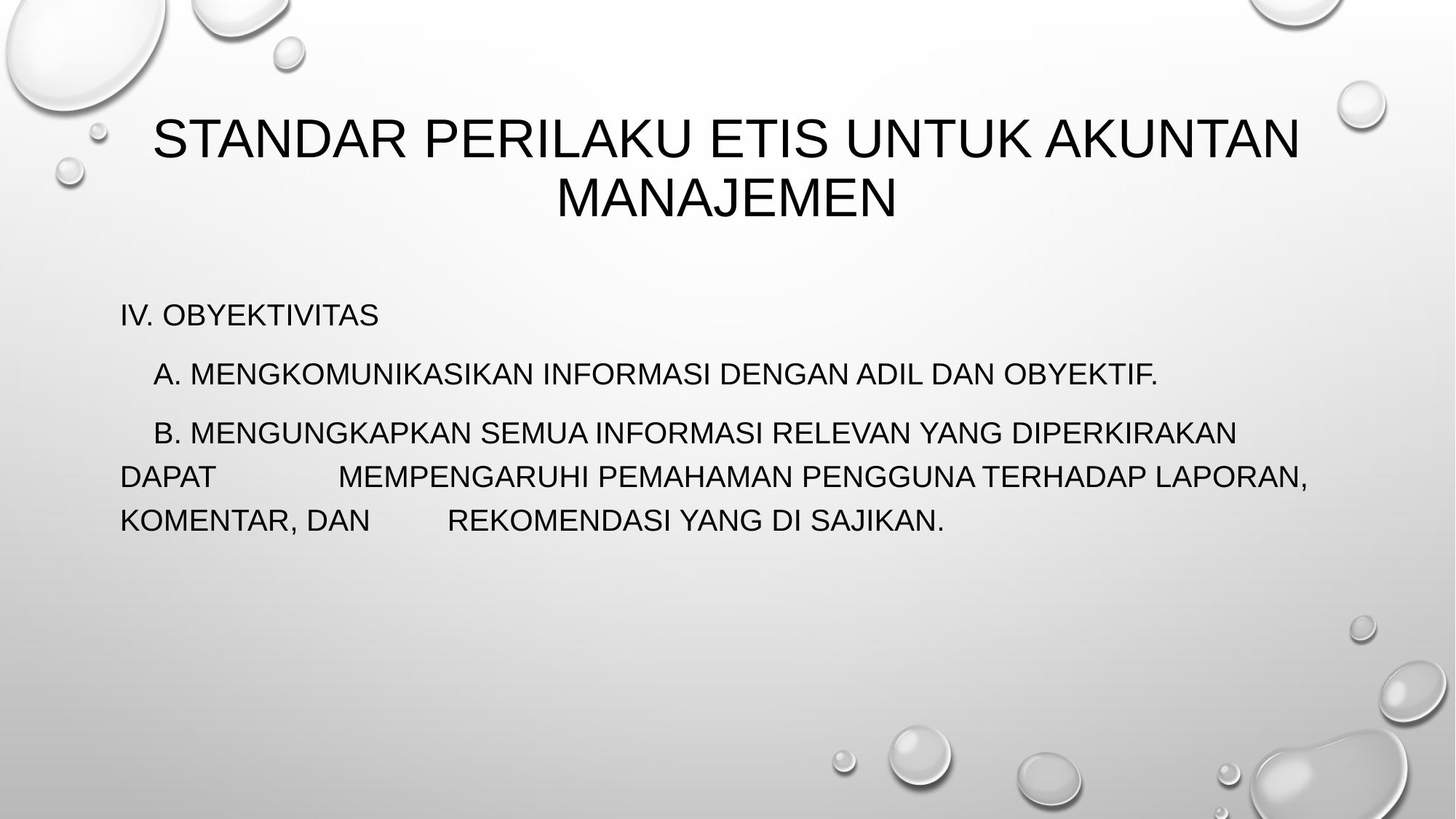

# standar perilaku etis untuk akuntan manajemen
IV. Obyektivitas
    a. Mengkomunikasikan informasi dengan adil dan obyektif.
    b. Mengungkapkan semua informasi relevan yang diperkirakan dapat     	mempengaruhi pemahaman pengguna terhadap laporan, komentar, dan    	rekomendasi yang di sajikan.